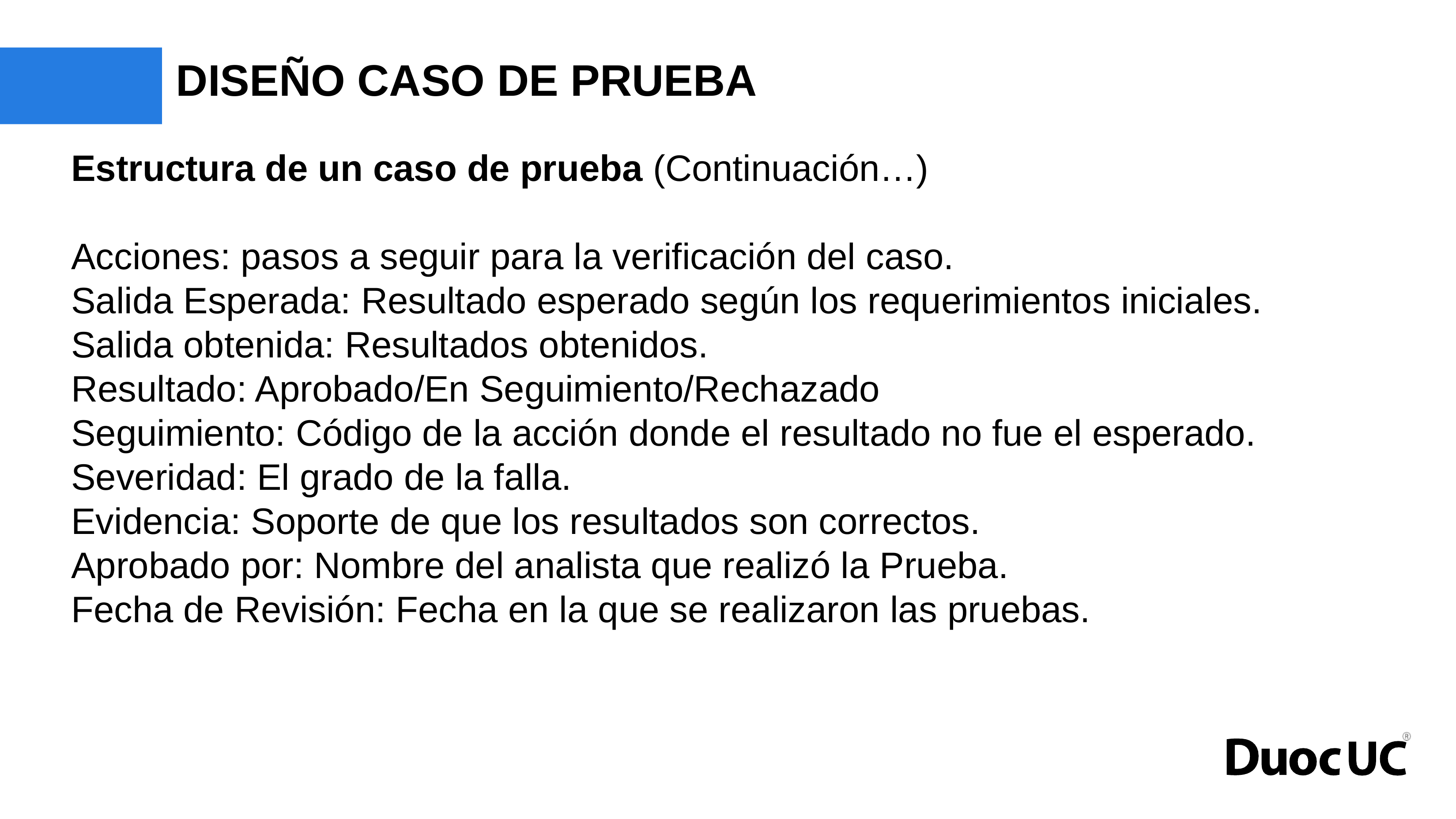

# DISEÑO CASO DE PRUEBA
Estructura de un caso de prueba (Continuación…)

Acciones: pasos a seguir para la verificación del caso.
Salida Esperada: Resultado esperado según los requerimientos iniciales.
Salida obtenida: Resultados obtenidos.
Resultado: Aprobado/En Seguimiento/Rechazado
Seguimiento: Código de la acción donde el resultado no fue el esperado.
Severidad: El grado de la falla.
Evidencia: Soporte de que los resultados son correctos.
Aprobado por: Nombre del analista que realizó la Prueba.
Fecha de Revisión: Fecha en la que se realizaron las pruebas.